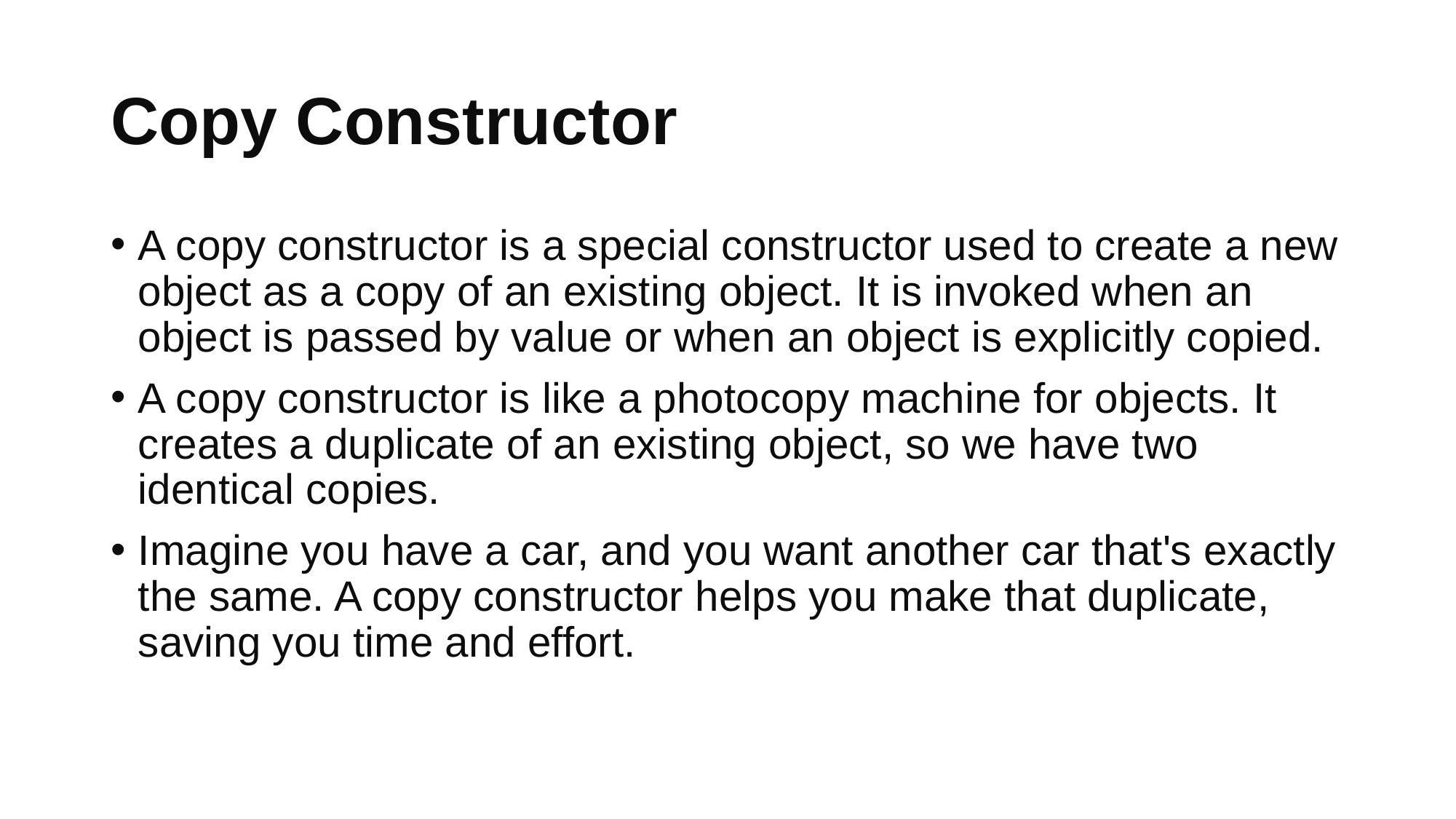

# Copy Constructor
A copy constructor is a special constructor used to create a new object as a copy of an existing object. It is invoked when an object is passed by value or when an object is explicitly copied.
A copy constructor is like a photocopy machine for objects. It creates a duplicate of an existing object, so we have two identical copies.
Imagine you have a car, and you want another car that's exactly the same. A copy constructor helps you make that duplicate, saving you time and effort.